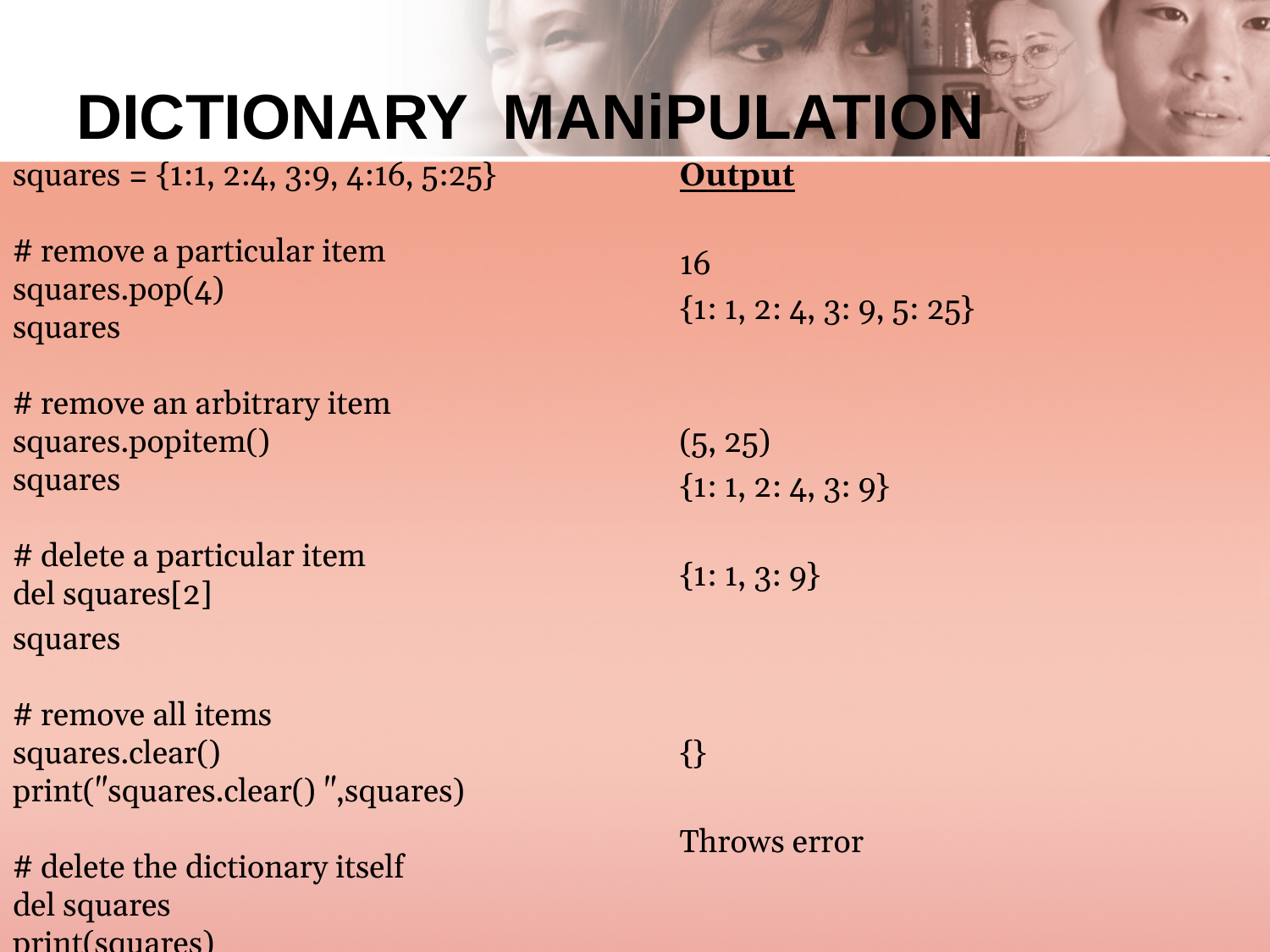

# DICTIONARY  MANiPULATION
squares = {1:1, 2:4, 3:9, 4:16, 5:25}
# remove a particular item
squares.pop(4)
squares
# remove an arbitrary item
squares.popitem()
squares
# delete a particular item
del squares[2]
squares
# remove all items
squares.clear()
print("squares.clear() ",squares)
# delete the dictionary itself
del squares
print(squares)
Output

16
{1: 1, 2: 4, 3: 9, 5: 25}

(5, 25)
{1: 1, 2: 4, 3: 9}

{1: 1, 3: 9}

{}

Throws error